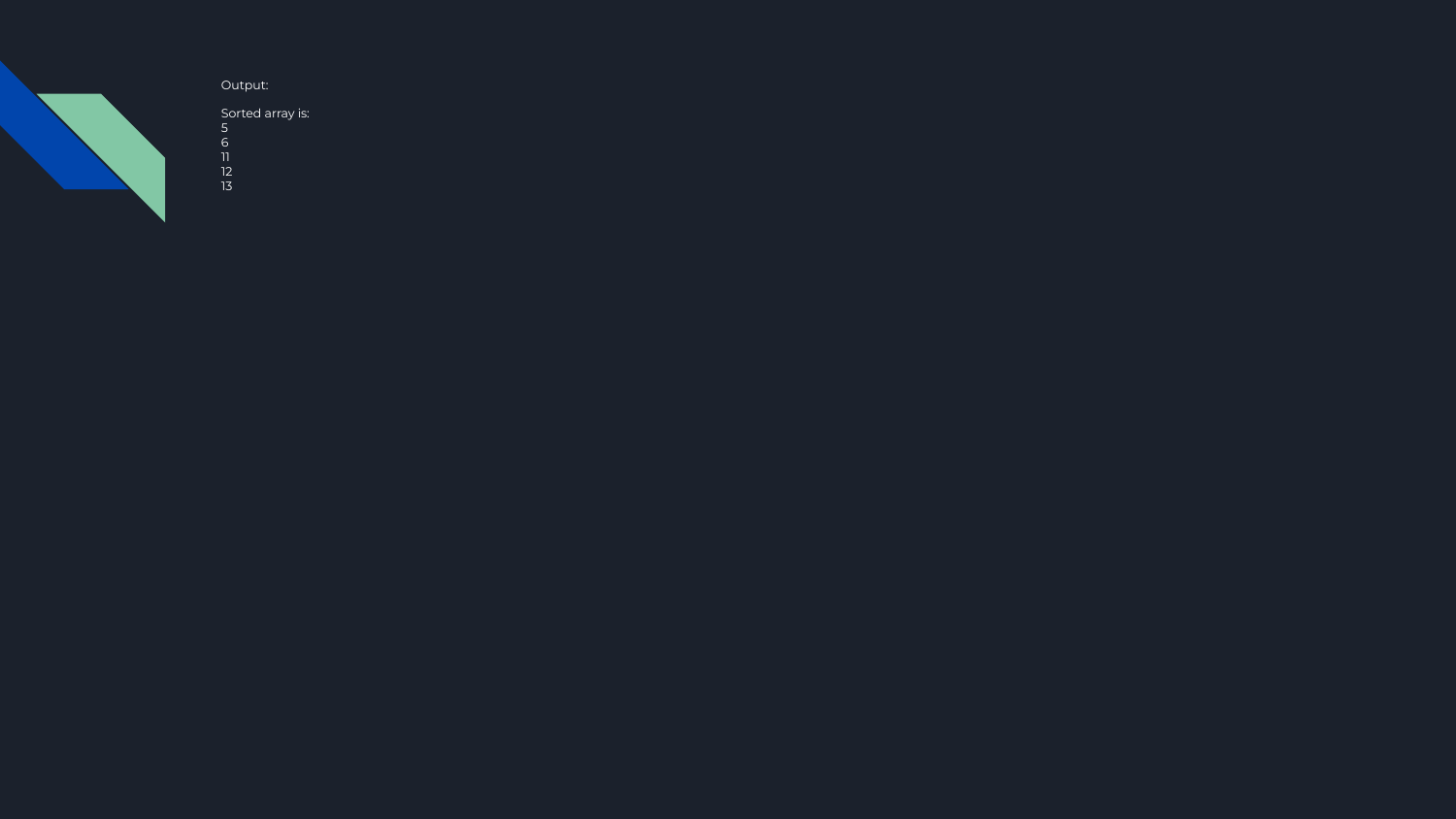

# Output:

Sorted array is:
5
6
11
12
13